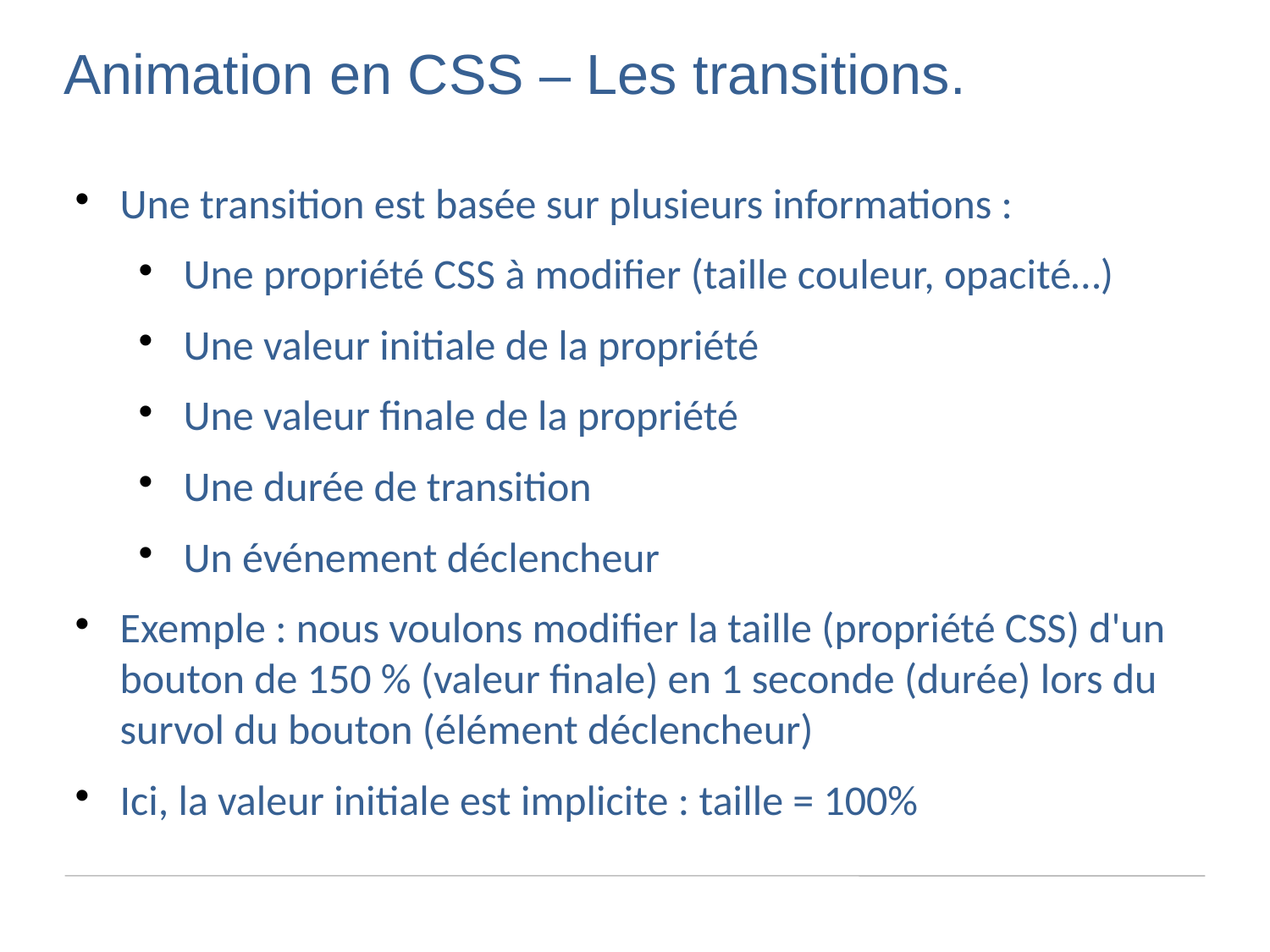

Animation en CSS – Les transitions.
Une transition est basée sur plusieurs informations :
Une propriété CSS à modifier (taille couleur, opacité…)
Une valeur initiale de la propriété
Une valeur finale de la propriété
Une durée de transition
Un événement déclencheur
Exemple : nous voulons modifier la taille (propriété CSS) d'un bouton de 150 % (valeur finale) en 1 seconde (durée) lors du survol du bouton (élément déclencheur)
Ici, la valeur initiale est implicite : taille = 100%